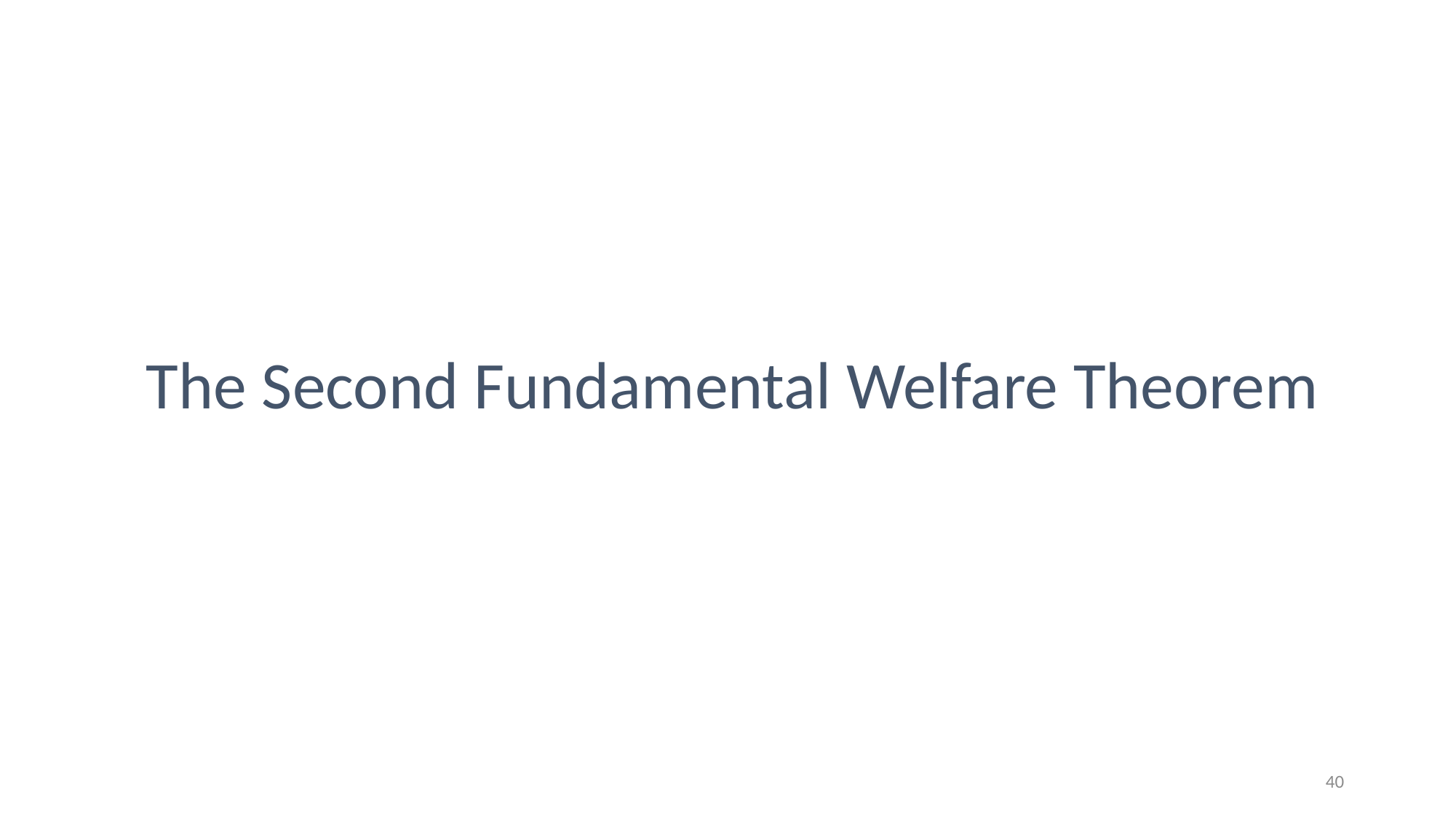

# The Second Fundamental Welfare Theorem
40